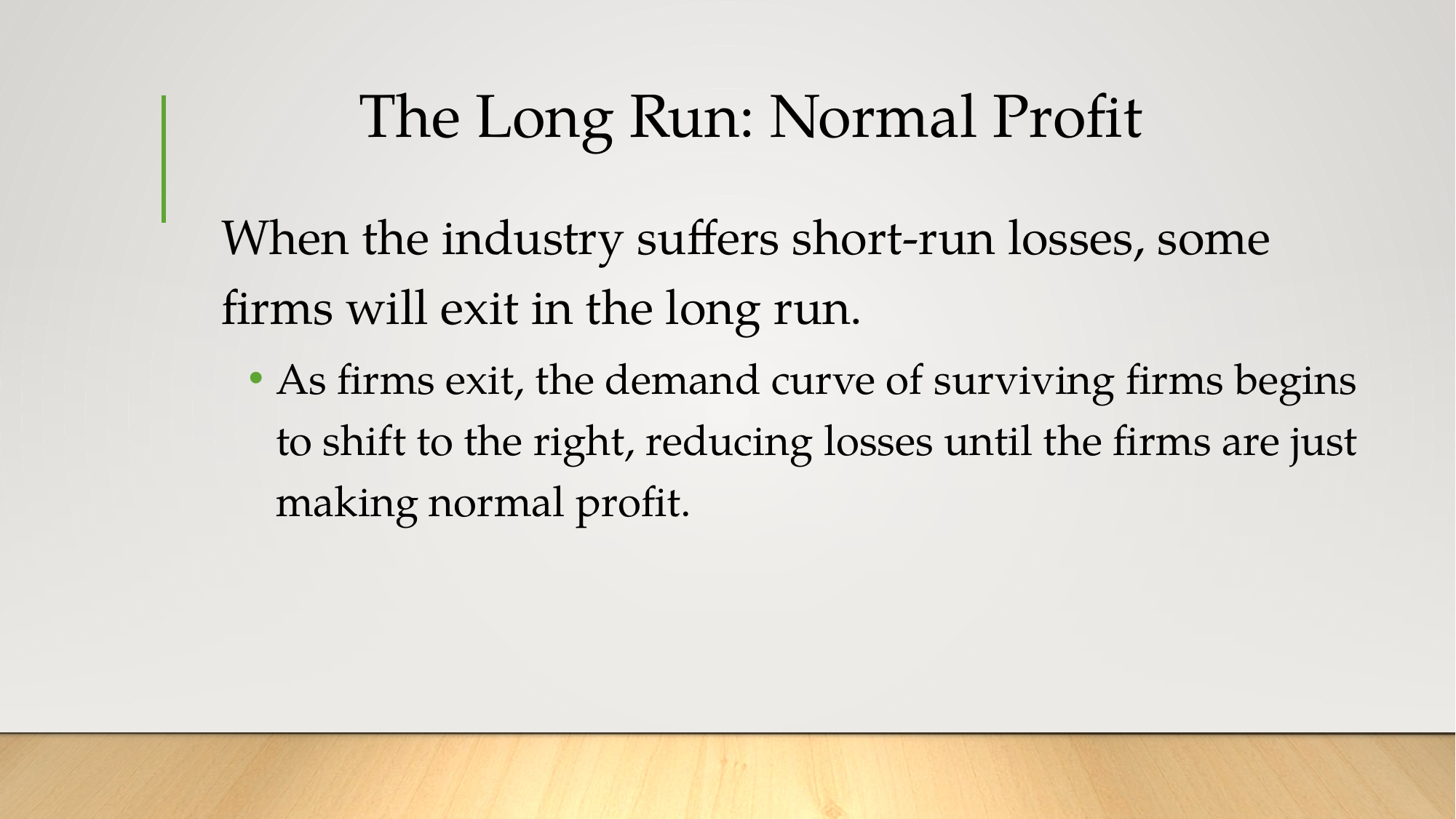

# The Long Run: Normal Profit
	When the industry suffers short-run losses, some firms will exit in the long run.
As firms exit, the demand curve of surviving firms begins to shift to the right, reducing losses until the firms are just making normal profit.